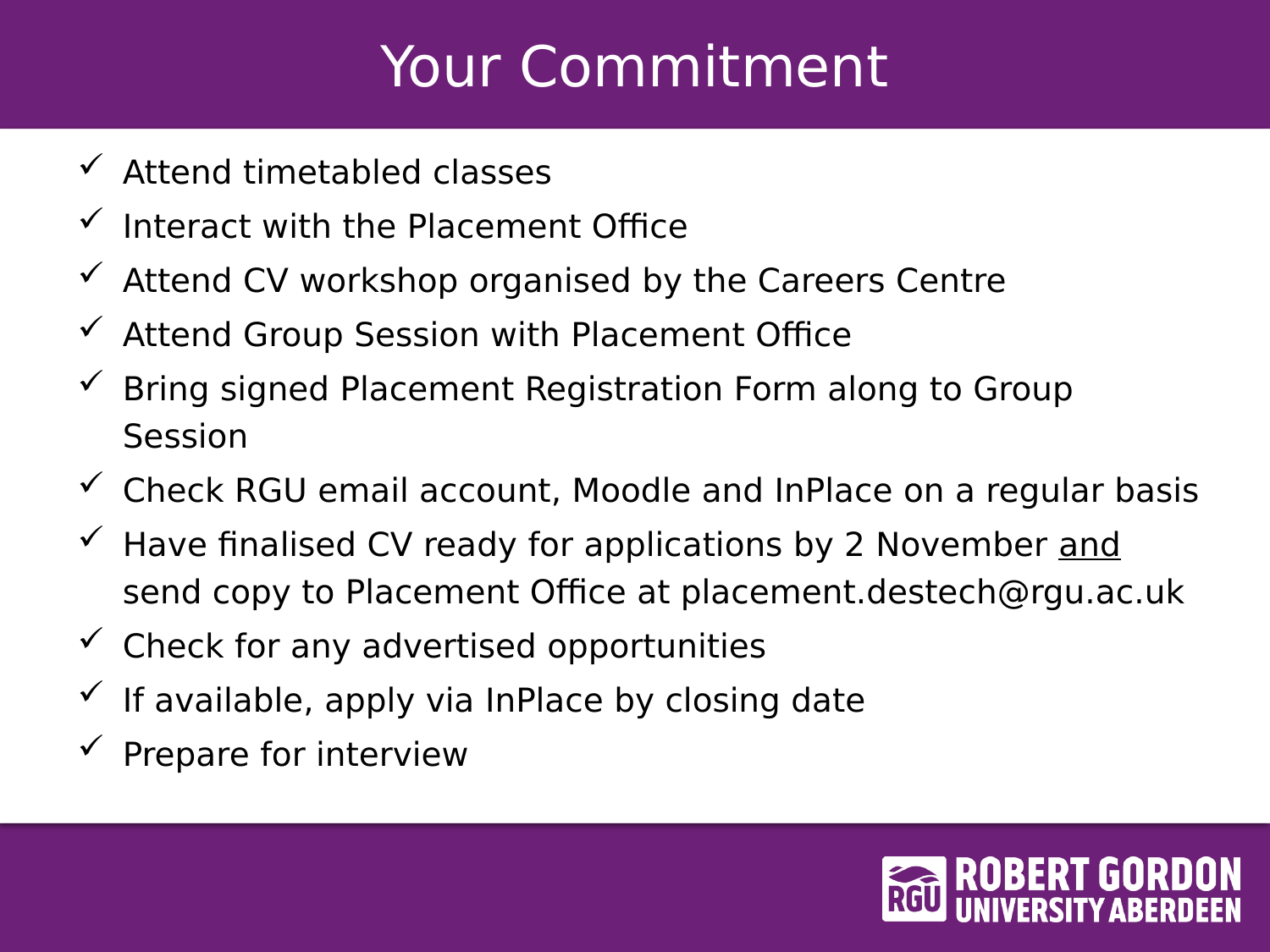

# Your Commitment
Attend timetabled classes
Interact with the Placement Office
Attend CV workshop organised by the Careers Centre
Attend Group Session with Placement Office
Bring signed Placement Registration Form along to Group Session
Check RGU email account, Moodle and InPlace on a regular basis
Have finalised CV ready for applications by 2 November and send copy to Placement Office at placement.destech@rgu.ac.uk
Check for any advertised opportunities
If available, apply via InPlace by closing date
Prepare for interview